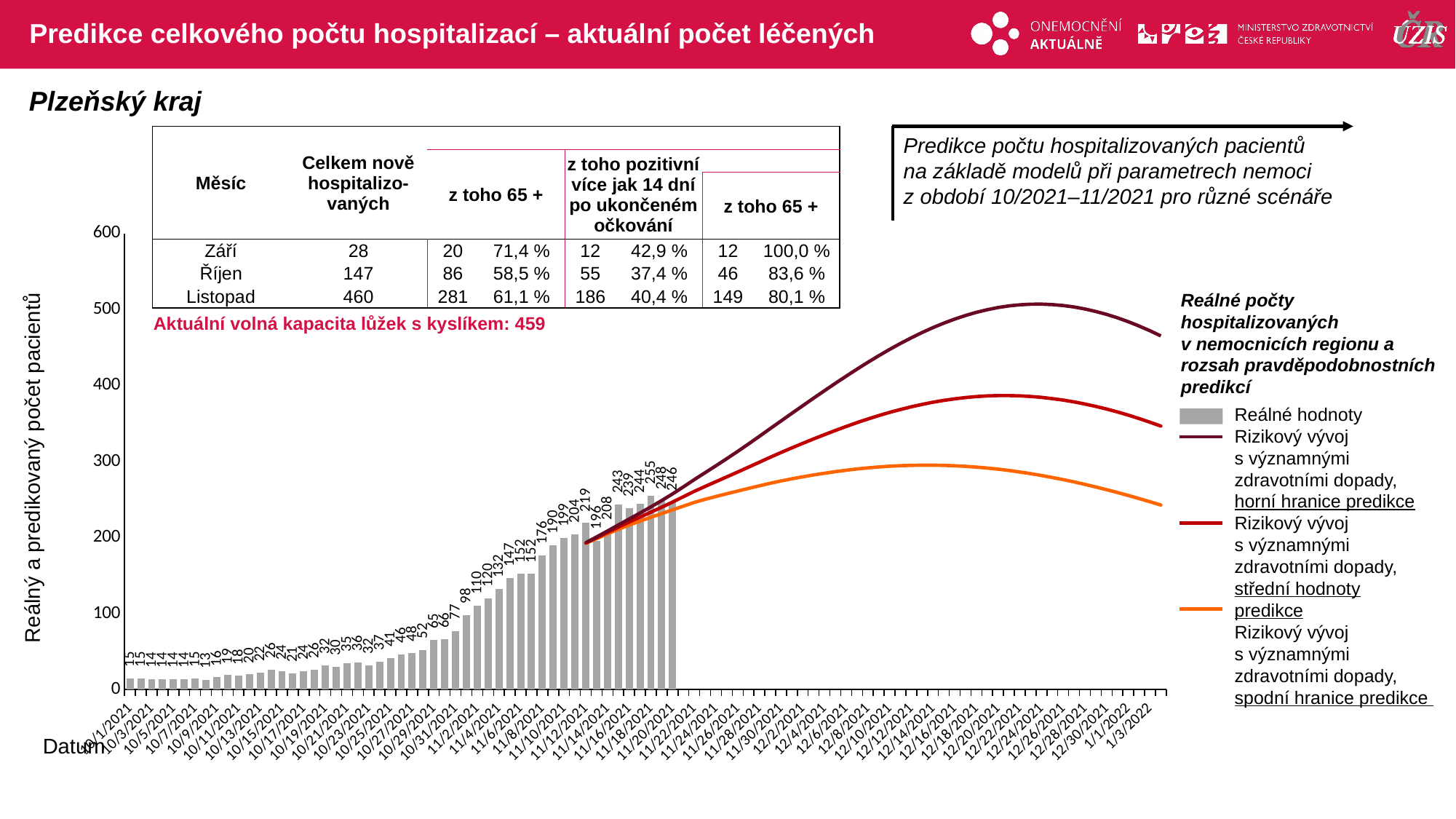

# Predikce celkového počtu hospitalizací – aktuální počet léčených
Plzeňský kraj
| Měsíc | Celkem nově hospitalizo-vaných |  |  |  |  |  |  |
| --- | --- | --- | --- | --- | --- | --- | --- |
|  |  | z toho 65 + |  | z toho pozitivní více jak 14 dní po ukončeném očkování |  |  |  |
|  |  |  |  |  |  | z toho 65 + |  |
| Září | 28 | 20 | 71,4 % | 12 | 42,9 % | 12 | 100,0 % |
| Říjen | 147 | 86 | 58,5 % | 55 | 37,4 % | 46 | 83,6 % |
| Listopad | 460 | 281 | 61,1 % | 186 | 40,4 % | 149 | 80,1 % |
| Aktuální volná kapacita lůžek s kyslíkem: 459 |  |  |  |  |  |  |  |
Predikce počtu hospitalizovaných pacientů na základě modelů při parametrech nemoci z období 10/2021–11/2021 pro různé scénáře

### Chart

| Category |  |  |  |  |  |  |
|---|---|---|---|---|---|---|
| 44470 | 15.0 | None | None | None | None | None |
| 44471 | 15.0 | None | None | None | None | None |
| 44472 | 14.0 | None | None | None | None | None |
| 44473 | 14.0 | None | None | None | None | None |
| 44474 | 14.0 | None | None | None | None | None |
| 44475 | 14.0 | None | None | None | None | None |
| 44476 | 15.0 | None | None | None | None | None |
| 44477 | 13.0 | None | None | None | None | None |
| 44478 | 16.0 | None | None | None | None | None |
| 44479 | 19.0 | None | None | None | None | None |
| 44480 | 18.0 | None | None | None | None | None |
| 44481 | 20.0 | None | None | None | None | None |
| 44482 | 22.0 | None | None | None | None | None |
| 44483 | 26.0 | None | None | None | None | None |
| 44484 | 24.0 | None | None | None | None | None |
| 44485 | 21.0 | None | None | None | None | None |
| 44486 | 24.0 | None | None | None | None | None |
| 44487 | 26.0 | None | None | None | None | None |
| 44488 | 32.0 | None | None | None | None | None |
| 44489 | 30.0 | None | None | None | None | None |
| 44490 | 35.0 | None | None | None | None | None |
| 44491 | 36.0 | None | None | None | None | None |
| 44492 | 32.0 | None | None | None | None | None |
| 44493 | 37.0 | None | None | None | None | None |
| 44494 | 41.0 | None | None | None | None | None |
| 44495 | 46.0 | None | None | None | None | None |
| 44496 | 48.0 | None | None | None | None | None |
| 44497 | 52.0 | None | None | None | None | None |
| 44498 | 65.0 | None | None | None | None | None |
| 44499 | 66.0 | None | None | None | None | None |
| 44500 | 77.0 | None | None | None | None | None |
| 44501 | 98.0 | None | None | None | None | None |
| 44502 | 110.0 | None | None | None | None | None |
| 44503 | 120.0 | None | None | None | None | None |
| 44504 | 132.0 | None | None | None | None | None |
| 44505 | 147.0 | None | None | None | None | None |
| 44506 | 152.0 | None | None | None | None | None |
| 44507 | 152.0 | None | None | None | None | None |
| 44508 | 176.0 | None | None | None | None | None |
| 44509 | 190.0 | None | None | None | None | None |
| 44510 | 199.0 | None | None | None | None | None |
| 44511 | 204.0 | None | None | None | None | None |
| 44512 | 219.0 | None | 192.32471819068647 | 192.77030534551758 | 193.21872974169497 | None |
| 44513 | 196.0 | None | 198.59729059389787 | 199.6483020069866 | 200.7094401197318 | None |
| 44514 | 208.0 | None | 204.8526029043569 | 206.6802451677428 | 208.5325996462791 | None |
| 44515 | 243.0 | None | 210.85511791543206 | 213.6351563782723 | 216.4650535113429 | None |
| 44516 | 239.0 | None | 216.38405228310515 | 220.30103547759182 | 224.30719771780656 | None |
| 44517 | 244.0 | None | 221.54327769485144 | 226.78119581055984 | 232.1656127882248 | None |
| 44518 | 255.0 | None | 226.54285688943008 | 233.28831128625623 | 240.2595799663153 | None |
| 44519 | 248.0 | None | 231.47785536818634 | 239.91308100722912 | 248.67947575890946 | None |
| 44520 | 246.0 | None | 236.321141540089 | 246.62764228798005 | 257.40072947566347 | None |
| 44521 | None | None | 241.32315260827207 | 253.67667301576014 | 266.66615499513654 | None |
| 44522 | None | None | 246.1600894475364 | 260.73317762479087 | 276.1492614706779 | None |
| 44523 | None | None | 250.2731470189329 | 267.231432397841 | 285.28078821147346 | None |
| 44524 | None | None | 254.00798407501821 | 273.51136790480757 | 294.3979441743645 | None |
| 44525 | None | None | 257.59561179690434 | 279.7943526818034 | 303.71499022043895 | None |
| 44526 | None | None | 261.11540491680216 | 286.1459979956896 | 313.2857837500112 | None |
| 44527 | None | None | 264.6001011760373 | 292.5736307768145 | 323.0935546172793 | None |
| 44528 | None | None | 268.02770786567163 | 299.04715782207785 | 333.1007997368515 | None |
| 44529 | None | None | 271.357213022491 | 305.51325025766357 | 343.24184483572685 | None |
| 44530 | None | None | 274.4170851113165 | 311.79197585274756 | 353.3275560779671 | None |
| 44531 | None | None | 277.24157967735 | 317.90085433681656 | 363.3570848965428 | None |
| 44532 | None | None | 279.8641400880277 | 323.8609293645449 | 373.3366285368339 | None |
| 44533 | None | None | 282.30369160310937 | 329.6762904328034 | 383.2521841068637 | None |
| 44534 | None | None | 284.5354119380719 | 335.30435077186826 | 393.03933266300305 | None |
| 44535 | None | None | 286.6040554788321 | 340.77428862059486 | 402.7069235735671 | None |
| 44536 | None | None | 288.4737059381207 | 346.037464241541 | 412.1882037846575 | None |
| 44537 | None | None | 290.1526254713489 | 351.0873526470948 | 421.45575820903593 | None |
| 44538 | None | None | 291.5736719669308 | 355.84361143372894 | 430.40933216085523 | None |
| 44539 | None | None | 292.7669937344616 | 360.3226450561235 | 439.0443421136481 | None |
| 44540 | None | None | 293.7604455725679 | 364.5380255758199 | 447.35240195650306 | None |
| 44541 | None | None | 294.4543542113239 | 368.37644941724704 | 455.1985691426139 | None |
| 44542 | None | None | 294.91894608718746 | 371.89409270097997 | 462.6167674735206 | None |
| 44543 | None | None | 295.162625117483 | 375.0871659620331 | 469.582723973424 | None |
| 44544 | None | None | 295.14171850535627 | 377.9003666162265 | 476.0212134654031 | None |
| 44545 | None | None | 294.87209083955776 | 380.3382787130642 | 481.9173537340822 | None |
| 44546 | None | None | 294.3611998877851 | 382.3977928872248 | 487.2495048675787 | None |
| 44547 | None | None | 293.6304830714502 | 384.0913117512722 | 492.0134077332938 | None |
| 44548 | None | None | 292.61094319790584 | 385.3407976586381 | 496.11479658280064 | None |
| 44549 | None | None | 291.36486543353817 | 386.20107533479785 | 499.59438901962596 | None |
| 44550 | None | None | 289.8921970343965 | 386.66531146965275 | 502.4325471439271 | None |
| 44551 | None | None | 288.15653823362027 | 386.69129242825863 | 504.57592029694945 | None |
| 44552 | None | None | 286.16790591433306 | 386.2838142053306 | 506.0195297412082 | None |
| 44553 | None | None | 283.985515996549 | 385.4985265043772 | 506.81173430257826 | None |
| 44554 | None | None | 281.5880538003767 | 384.3113079356284 | 506.9227517713362 | None |
| 44555 | None | None | 278.93347720844116 | 382.67832014547946 | 506.3049923343359 | None |
| 44556 | None | None | 276.1260532181268 | 380.7030321401487 | 505.06008497901104 | None |
| 44557 | None | None | 273.14269605658495 | 378.3625184989488 | 503.1651343878091 | None |
| 44558 | None | None | 269.8763863882739 | 375.5504485320277 | 500.5152654429008 | None |
| 44559 | None | None | 266.468458172334 | 372.4103913836468 | 497.2579265270416 | None |
| 44560 | None | None | 262.920745744432 | 368.94661640673644 | 493.402303481576 | None |
| 44561 | None | None | 259.2071713206887 | 365.136544044588 | 488.93258915174033 | None |
| 44562 | None | None | 255.2784315828125 | 360.9297780485432 | 483.8012707890466 | None |
| 44563 | None | None | 251.20554534225369 | 356.4058867862006 | 478.1011259813047 | None |
| 44564 | None | None | 247.01902223842268 | 351.60087825962273 | 471.87890395823854 | None |
| 44565 | None | None | 242.7040234812566 | 346.5060131687897 | 465.1377225895883 | None |
Reálné počty hospitalizovaných v nemocnicích regionu a rozsah pravděpodobnostních predikcí
Reálné hodnoty
Rizikový vývoj s významnými zdravotními dopady, horní hranice predikce Rizikový vývoj s významnými zdravotními dopady, střední hodnoty predikce
Rizikový vývoj s významnými zdravotními dopady, spodní hranice predikce

Reálný a predikovaný počet pacientů
Datum